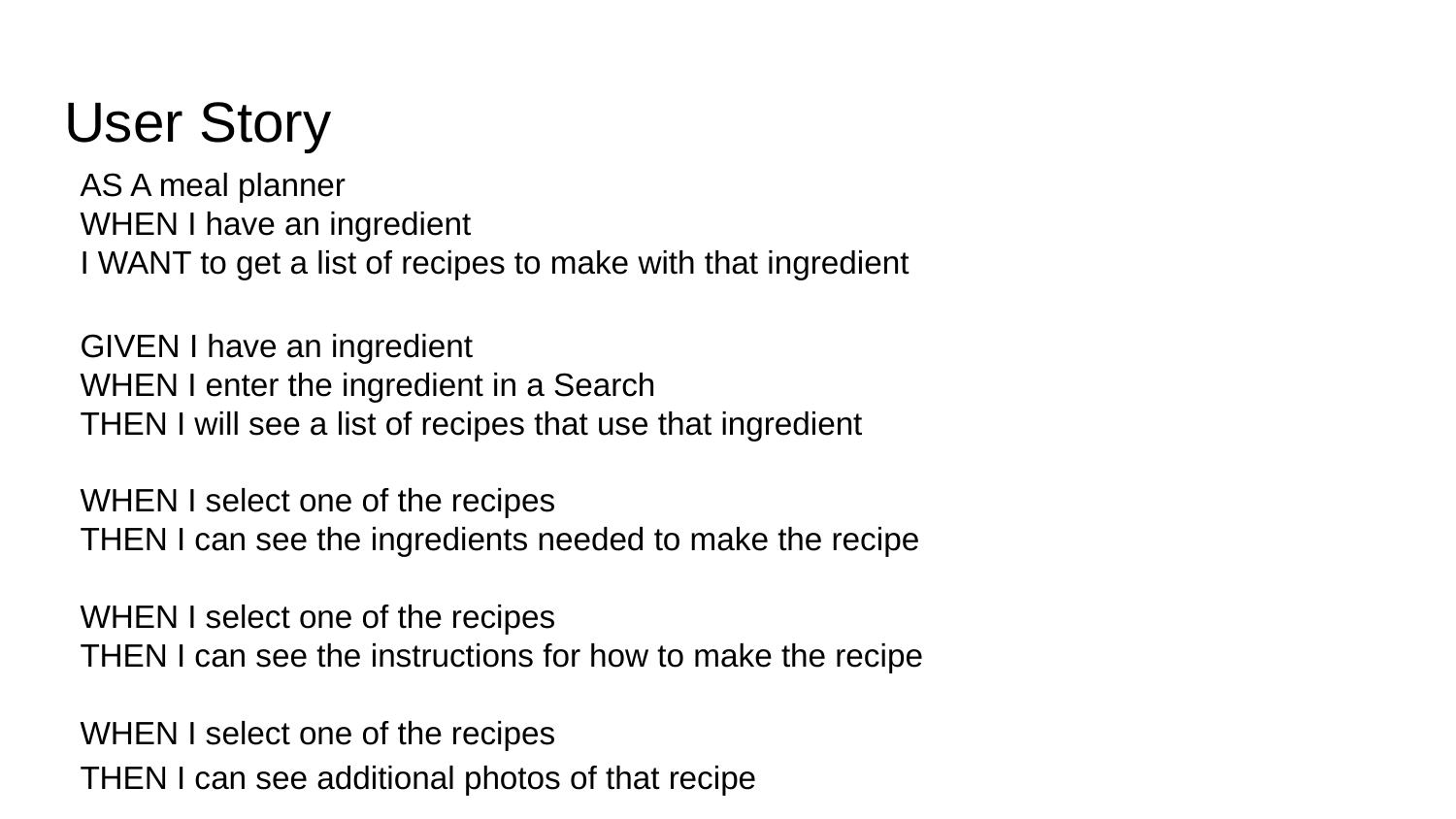

# User Story
AS A meal planner
WHEN I have an ingredient
I WANT to get a list of recipes to make with that ingredient

GIVEN I have an ingredient
WHEN I enter the ingredient in a Search
THEN I will see a list of recipes that use that ingredient

WHEN I select one of the recipes
THEN I can see the ingredients needed to make the recipe

WHEN I select one of the recipes
THEN I can see the instructions for how to make the recipe

WHEN I select one of the recipes
THEN I can see additional photos of that recipe